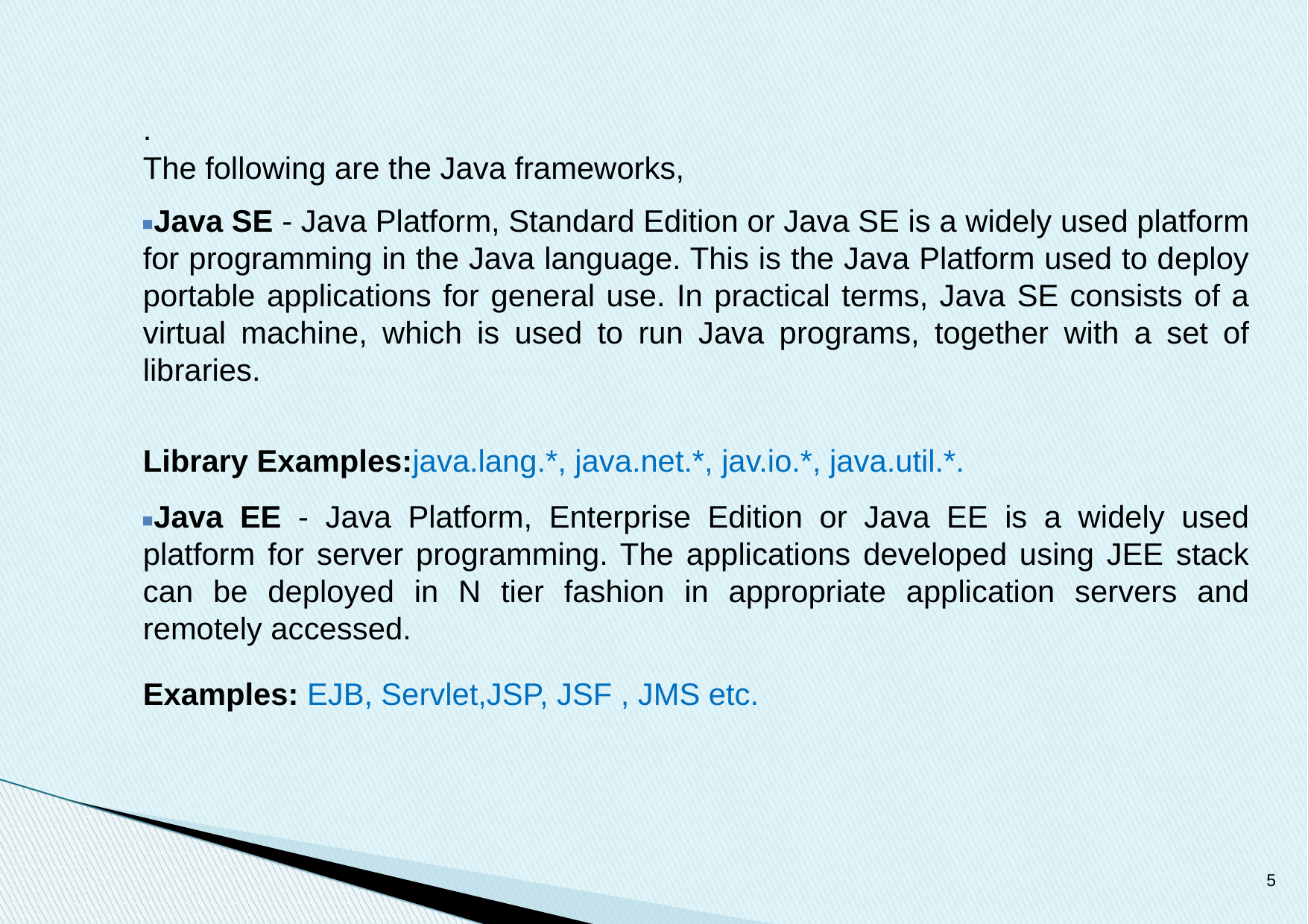

.
The following are the Java frameworks,
Java SE - Java Platform, Standard Edition or Java SE is a widely used platform for programming in the Java language. This is the Java Platform used to deploy portable applications for general use. In practical terms, Java SE consists of a virtual machine, which is used to run Java programs, together with a set of libraries.

Library Examples:java.lang.*, java.net.*, jav.io.*, java.util.*.
Java EE - Java Platform, Enterprise Edition or Java EE is a widely used platform for server programming. The applications developed using JEE stack can be deployed in N tier fashion in appropriate application servers and remotely accessed.

Examples: EJB, Servlet,JSP, JSF , JMS etc.
5